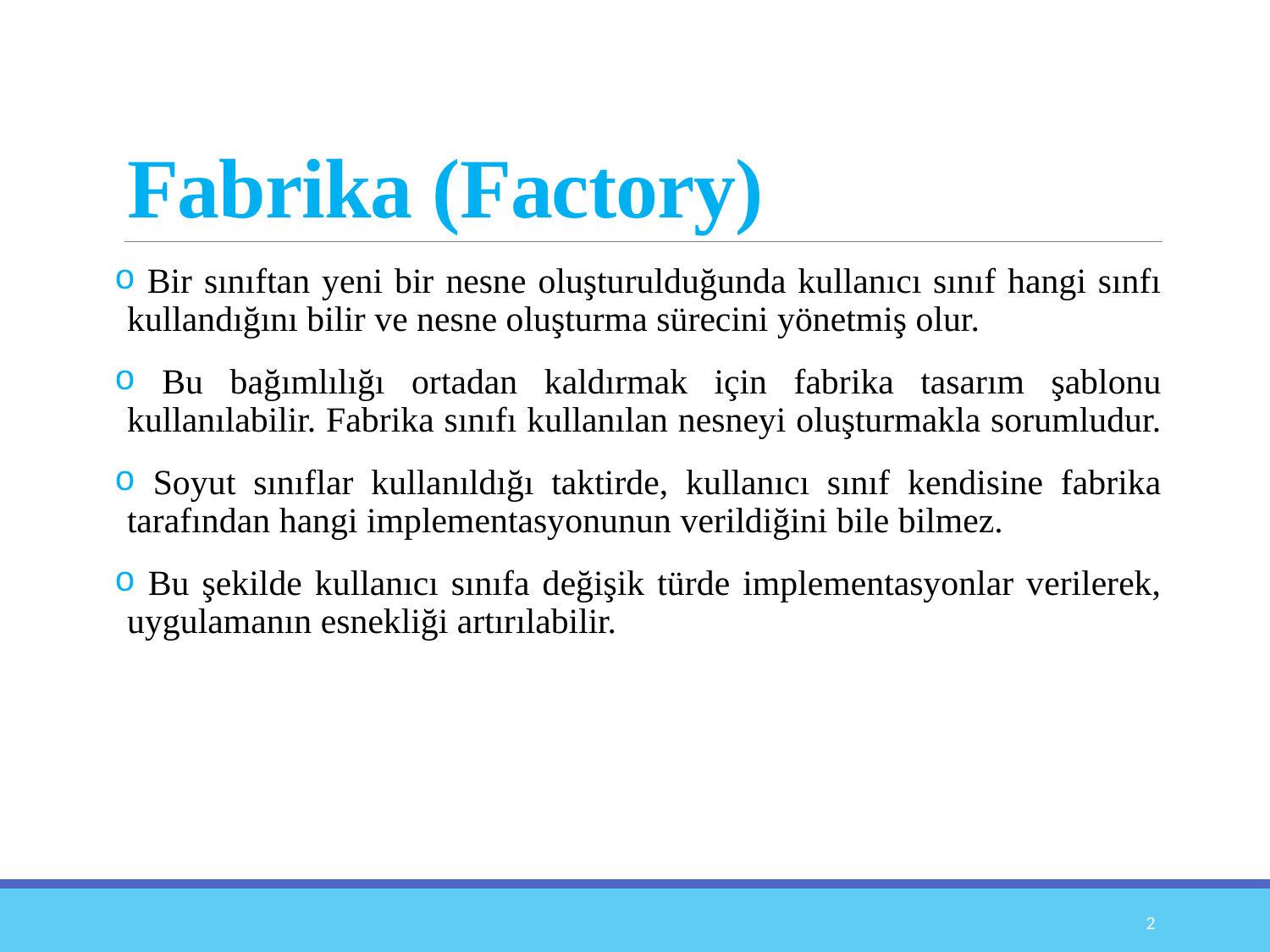

# Fabrika (Factory)
 Bir sınıftan yeni bir nesne oluşturulduğunda kullanıcı sınıf hangi sınfı kullandığını bilir ve nesne oluşturma sürecini yönetmiş olur.
 Bu bağımlılığı ortadan kaldırmak için fabrika tasarım şablonu
kullanılabilir. Fabrika sınıfı kullanılan nesneyi oluşturmakla sorumludur.
 Soyut sınıflar kullanıldığı taktirde, kullanıcı sınıf kendisine fabrika tarafından hangi implementasyonunun verildiğini bile bilmez.
 Bu şekilde kullanıcı sınıfa değişik türde implementasyonlar verilerek, uygulamanın esnekliği artırılabilir.
2